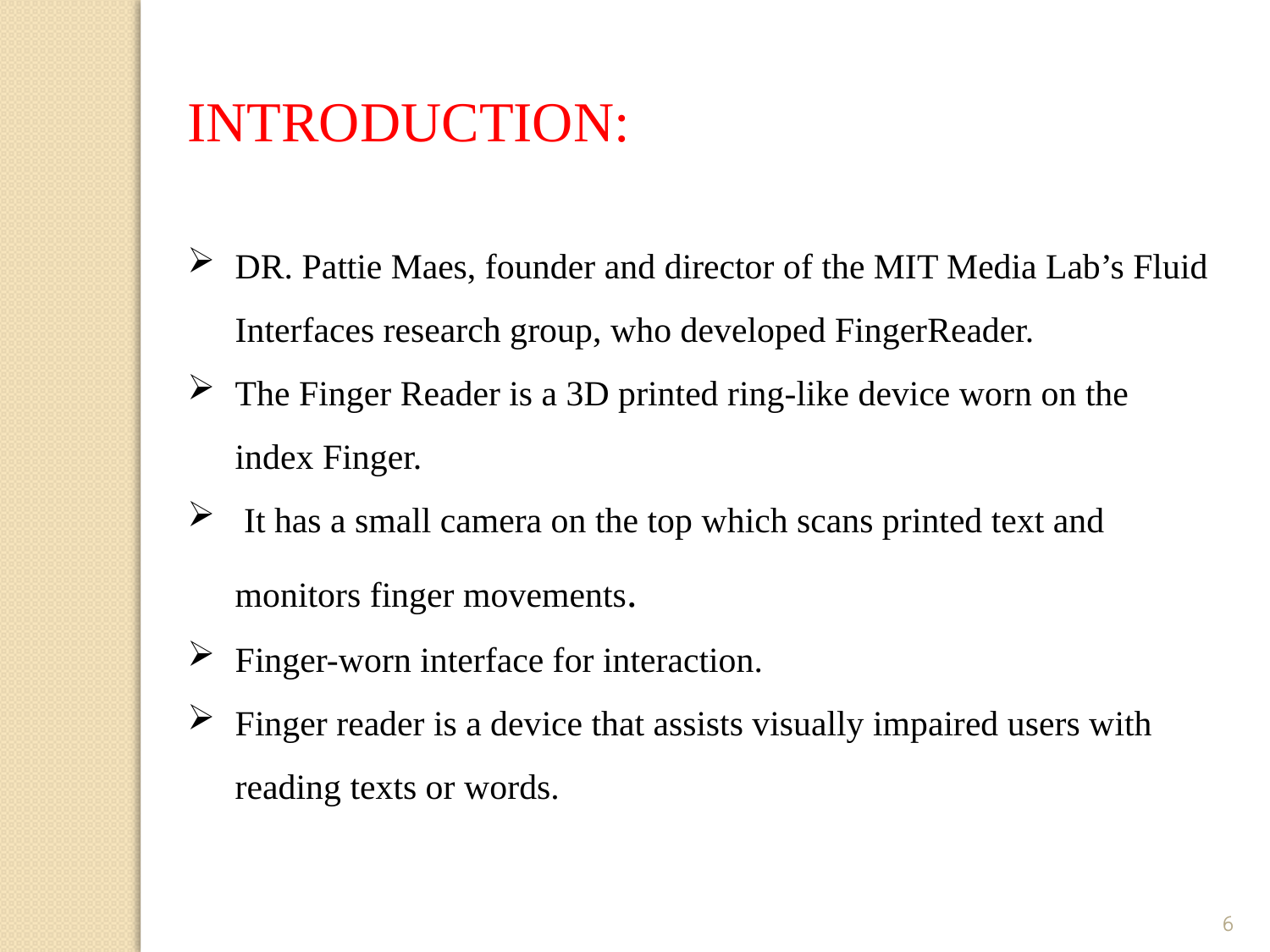

INTRODUCTION:
DR. Pattie Maes, founder and director of the MIT Media Lab’s Fluid Interfaces research group, who developed FingerReader.
The Finger Reader is a 3D printed ring-like device worn on the index Finger.
 It has a small camera on the top which scans printed text and monitors finger movements.
Finger-worn interface for interaction.
Finger reader is a device that assists visually impaired users with reading texts or words.
6